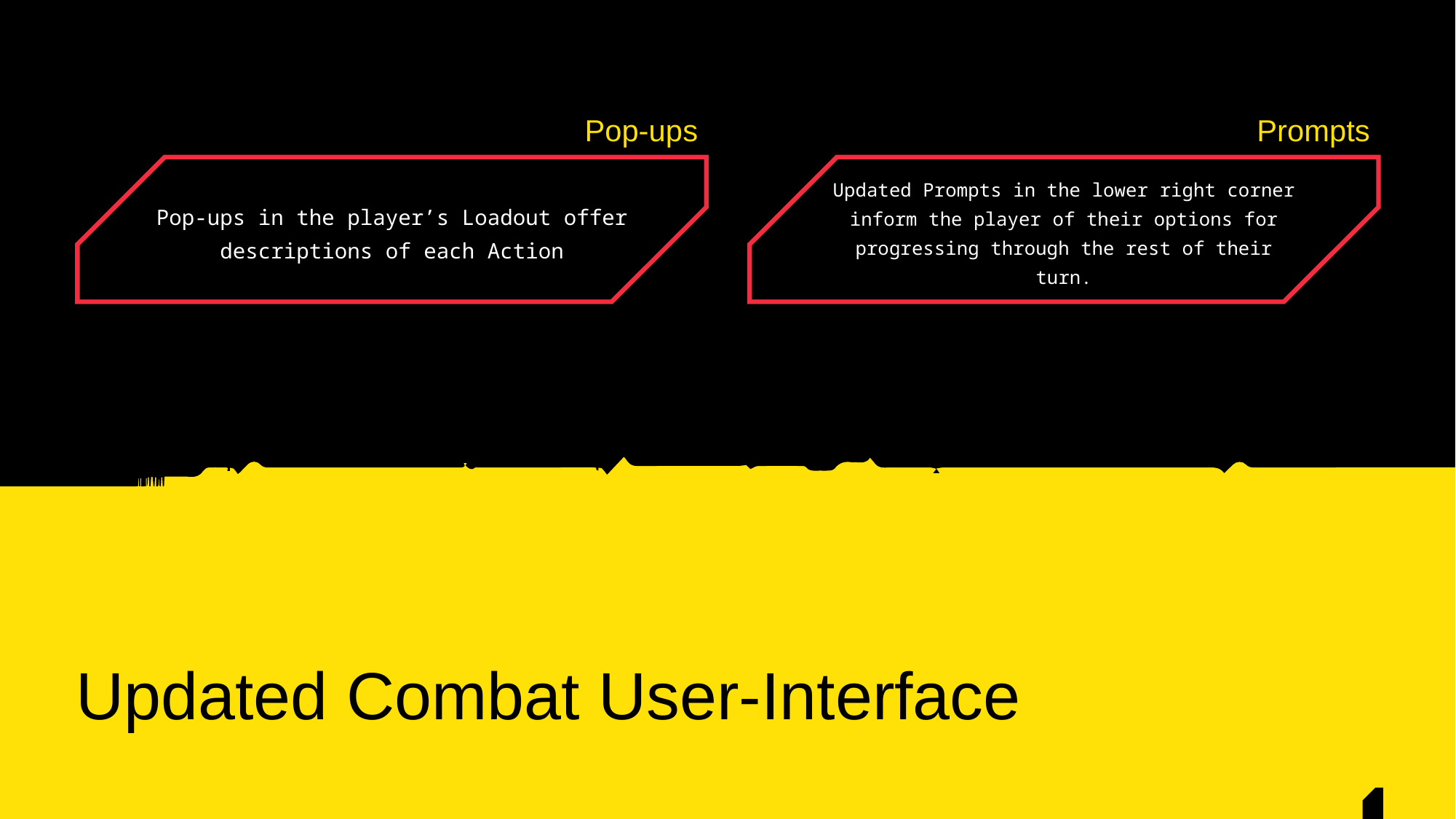

Pop-ups
Prompts

Pop-ups in the player’s Loadout offer descriptions of each Action
Updated Prompts in the lower right corner inform the player of their options for progressing through the rest of their turn.

Updated Combat User-Interface